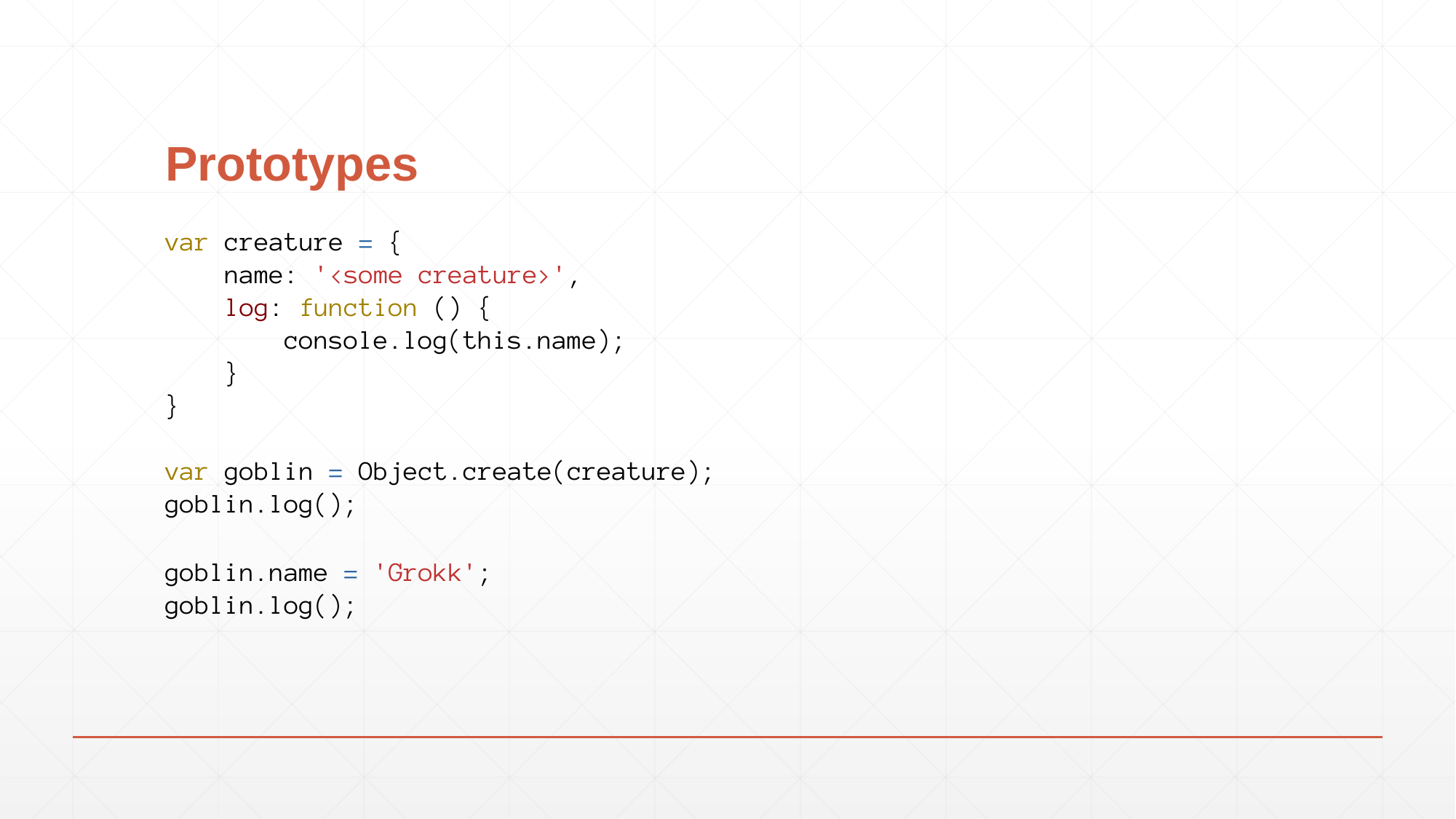

# Prototypes
var creature = {
    name: '<some creature>',
    log: function () {
        console.log(this.name);
    }
}
var goblin = Object.create(creature);
goblin.log();
goblin.name = 'Grokk';
goblin.log();